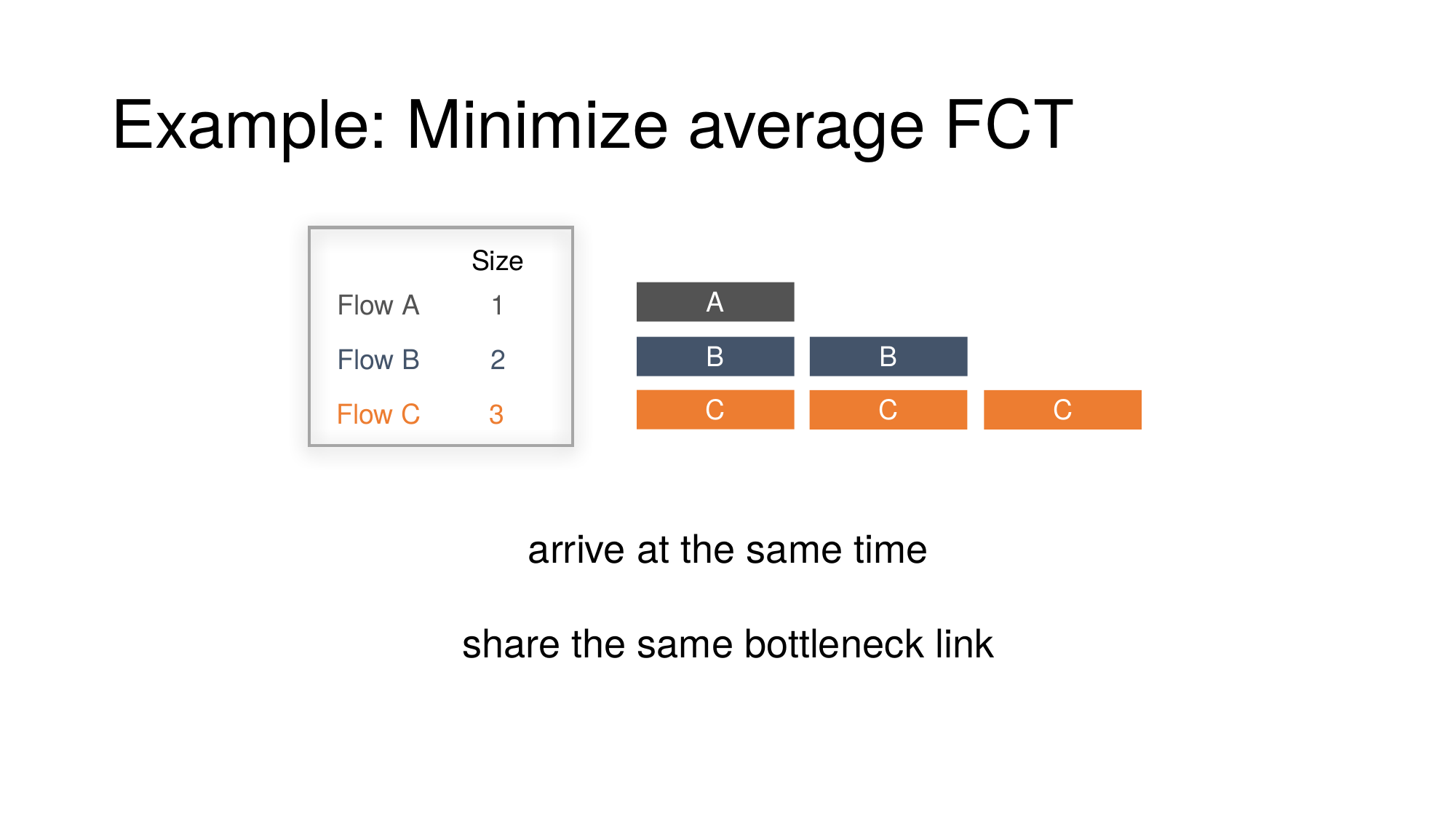

# Example: Minimize average FCT

Size
Flow A
1
Flow B
2
Flow C
3
A
B
B
C
C
C
arrive at the same time
share the same bottleneck link